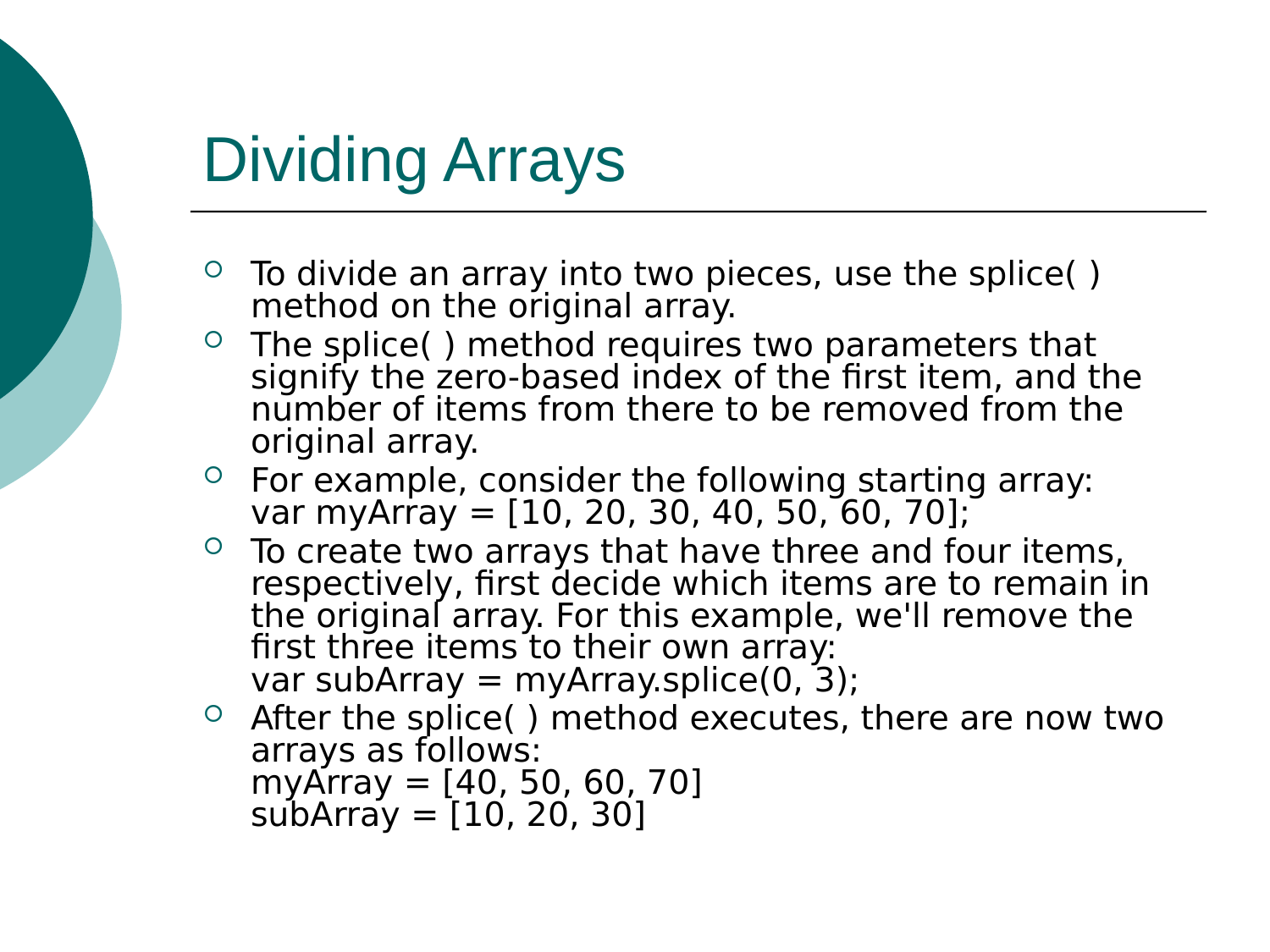

# Dividing Arrays
To divide an array into two pieces, use the splice( ) method on the original array.
The splice( ) method requires two parameters that signify the zero-based index of the first item, and the number of items from there to be removed from the original array.
For example, consider the following starting array:
var myArray = [10, 20, 30, 40, 50, 60, 70];
To create two arrays that have three and four items, respectively, first decide which items are to remain in the original array. For this example, we'll remove the first three items to their own array:
var subArray = myArray.splice(0, 3);
After the splice( ) method executes, there are now two arrays as follows:
myArray = [40, 50, 60, 70]
subArray = [10, 20, 30]